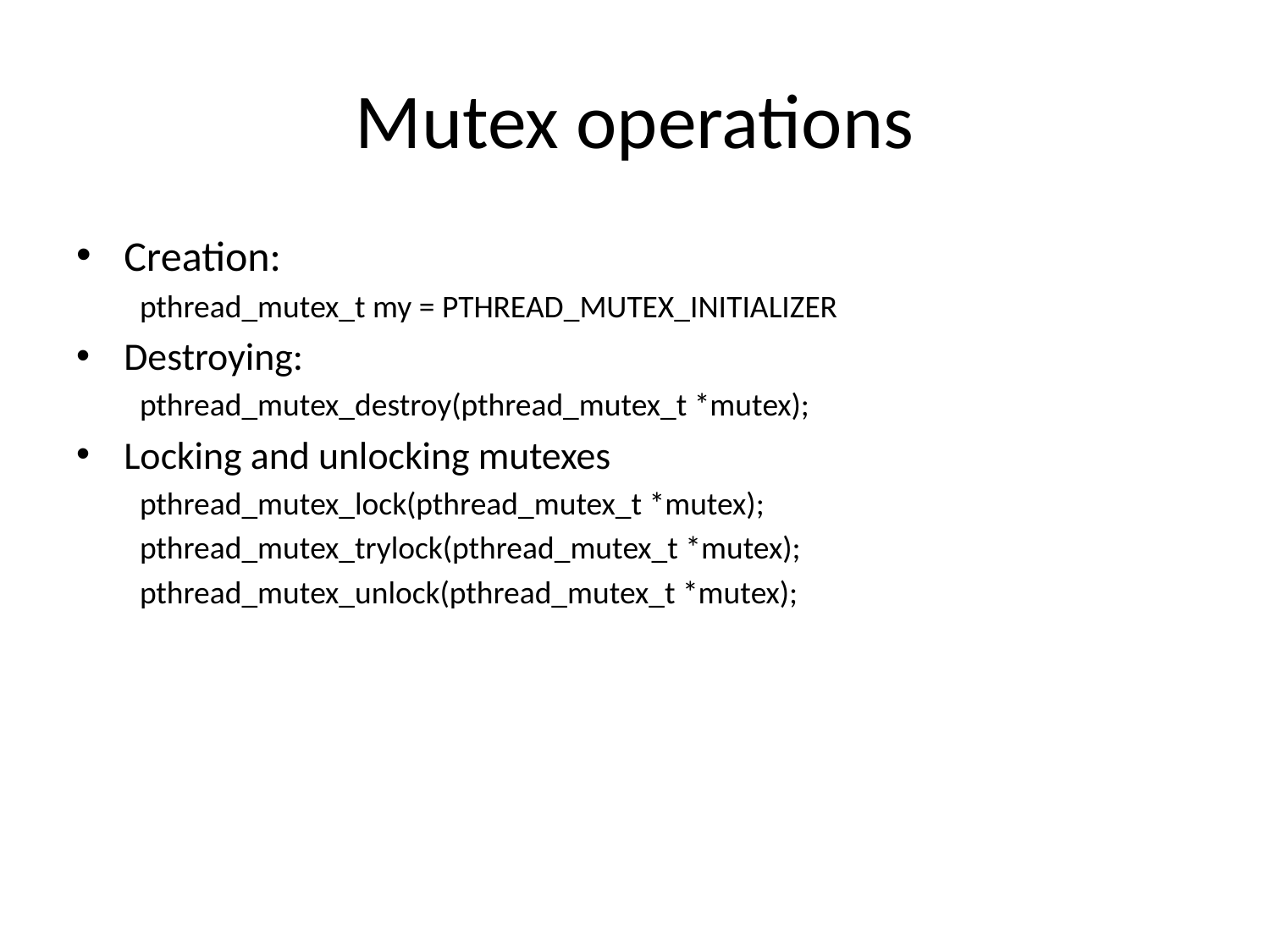

# Mutex operations
Creation:
pthread_mutex_t my = PTHREAD_MUTEX_INITIALIZER
Destroying:
pthread_mutex_destroy(pthread_mutex_t *mutex);
Locking and unlocking mutexes
pthread_mutex_lock(pthread_mutex_t *mutex);
pthread_mutex_trylock(pthread_mutex_t *mutex);
pthread_mutex_unlock(pthread_mutex_t *mutex);